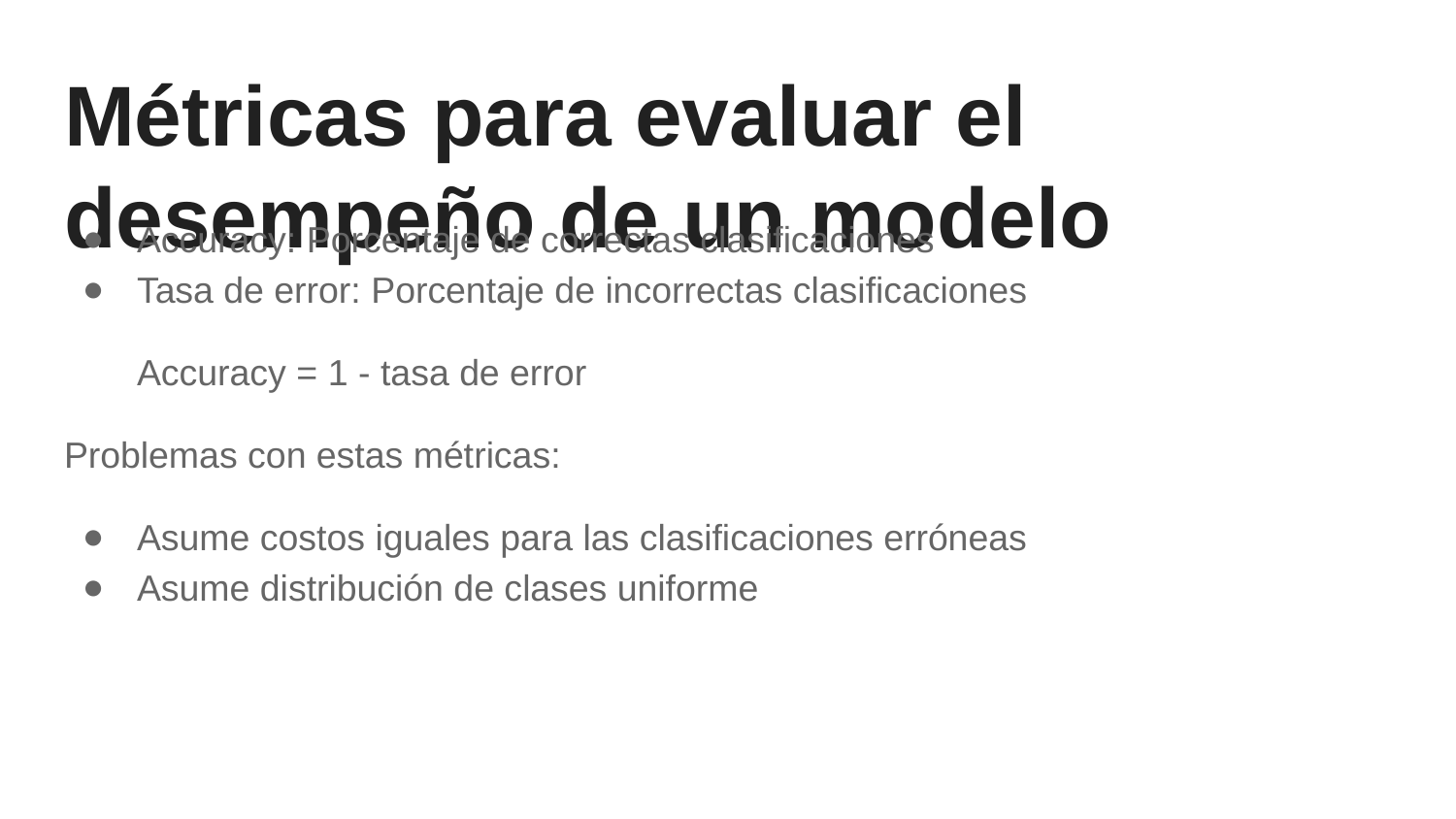

# Métricas para evaluar el desempeño de un modelo
Accuracy: Porcentaje de correctas clasificaciones
Tasa de error: Porcentaje de incorrectas clasificaciones
Accuracy = 1 - tasa de error
Problemas con estas métricas:
Asume costos iguales para las clasificaciones erróneas
Asume distribución de clases uniforme